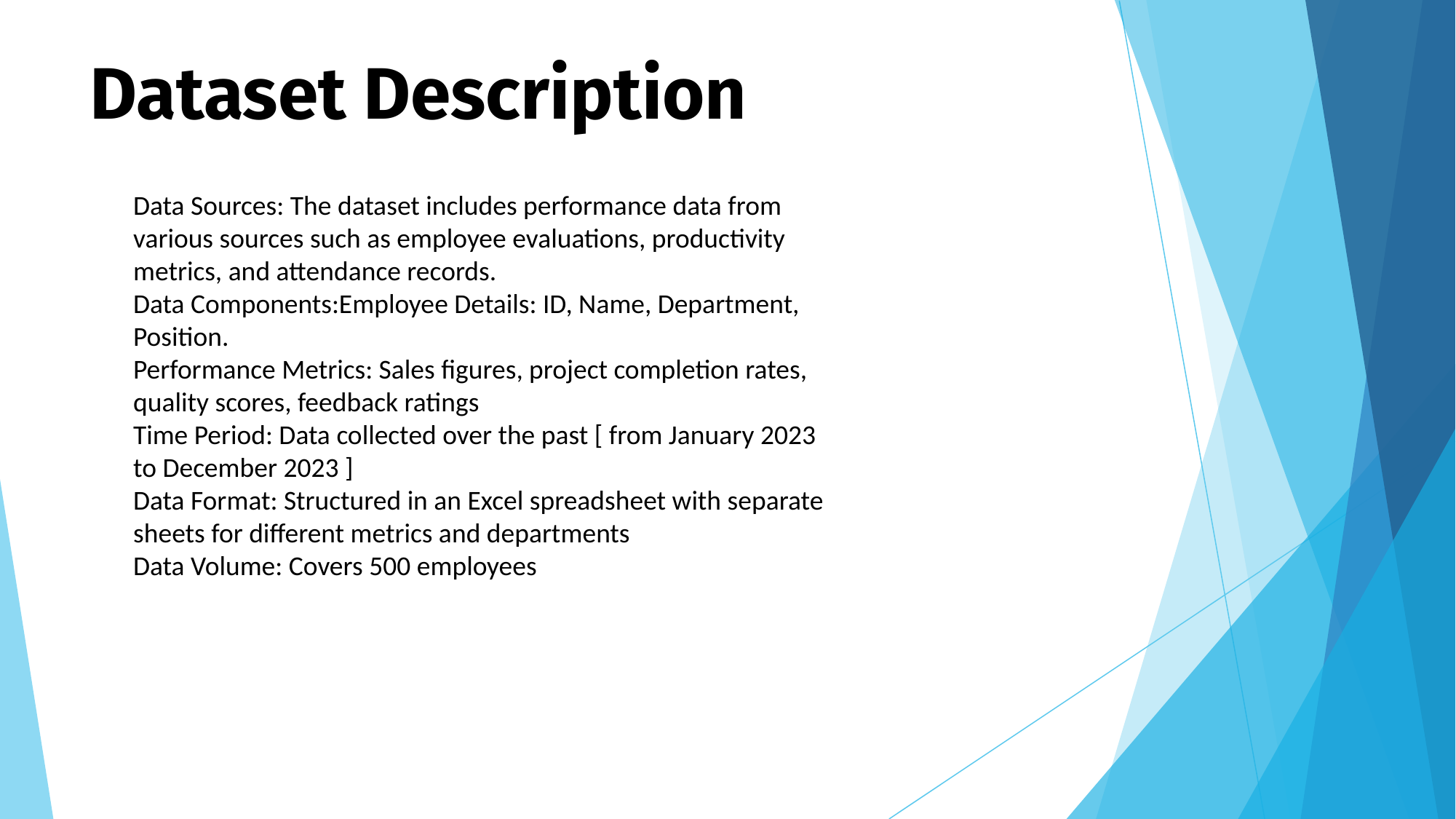

# Dataset Description
Data Sources: The dataset includes performance data from various sources such as employee evaluations, productivity metrics, and attendance records.
Data Components:Employee Details: ID, Name, Department, Position.
Performance Metrics: Sales figures, project completion rates, quality scores, feedback ratings
Time Period: Data collected over the past [ from January 2023 to December 2023 ]
Data Format: Structured in an Excel spreadsheet with separate sheets for different metrics and departments
Data Volume: Covers 500 employees